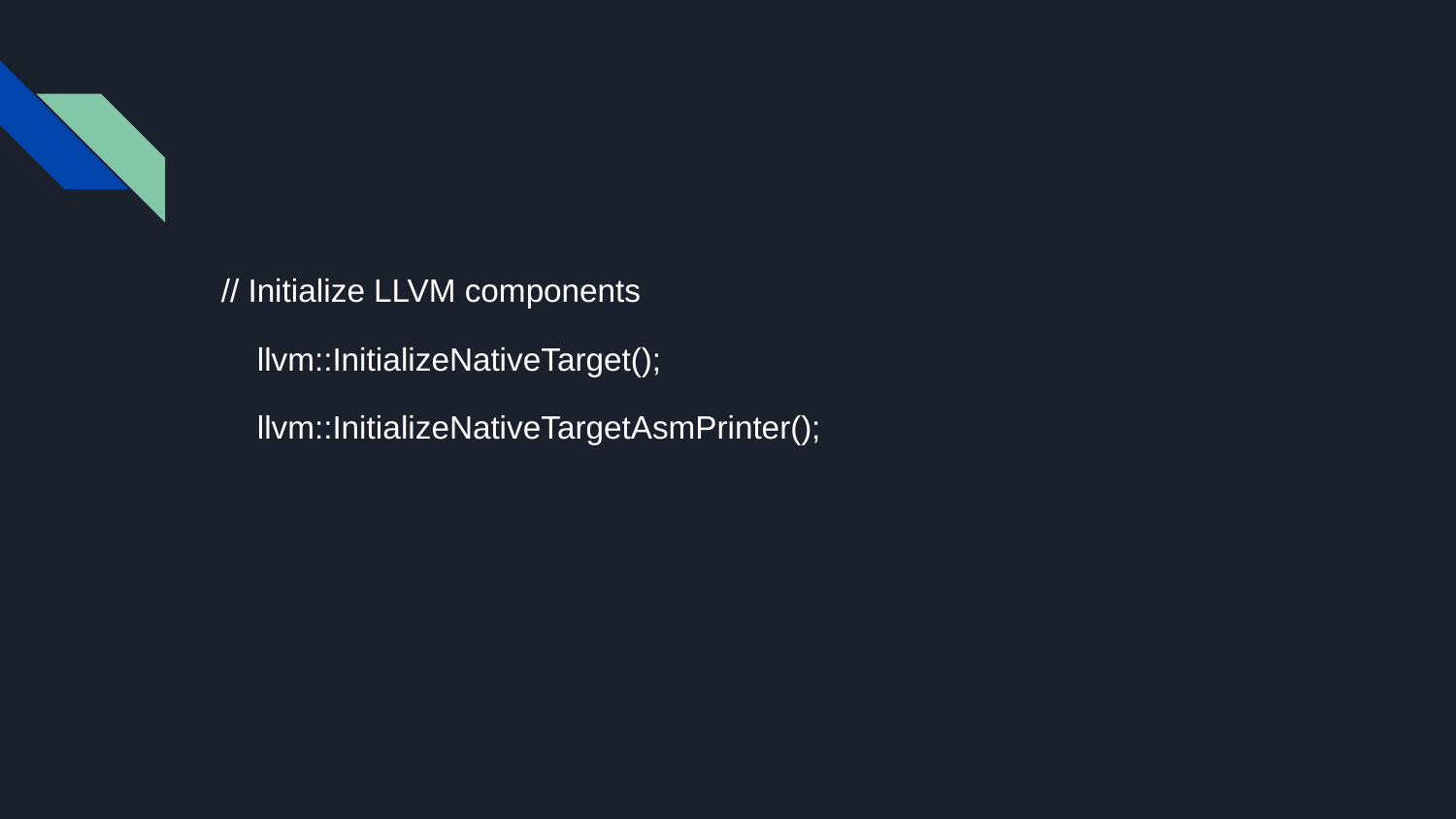

#
// Initialize LLVM components
    llvm::InitializeNativeTarget();
    llvm::InitializeNativeTargetAsmPrinter();